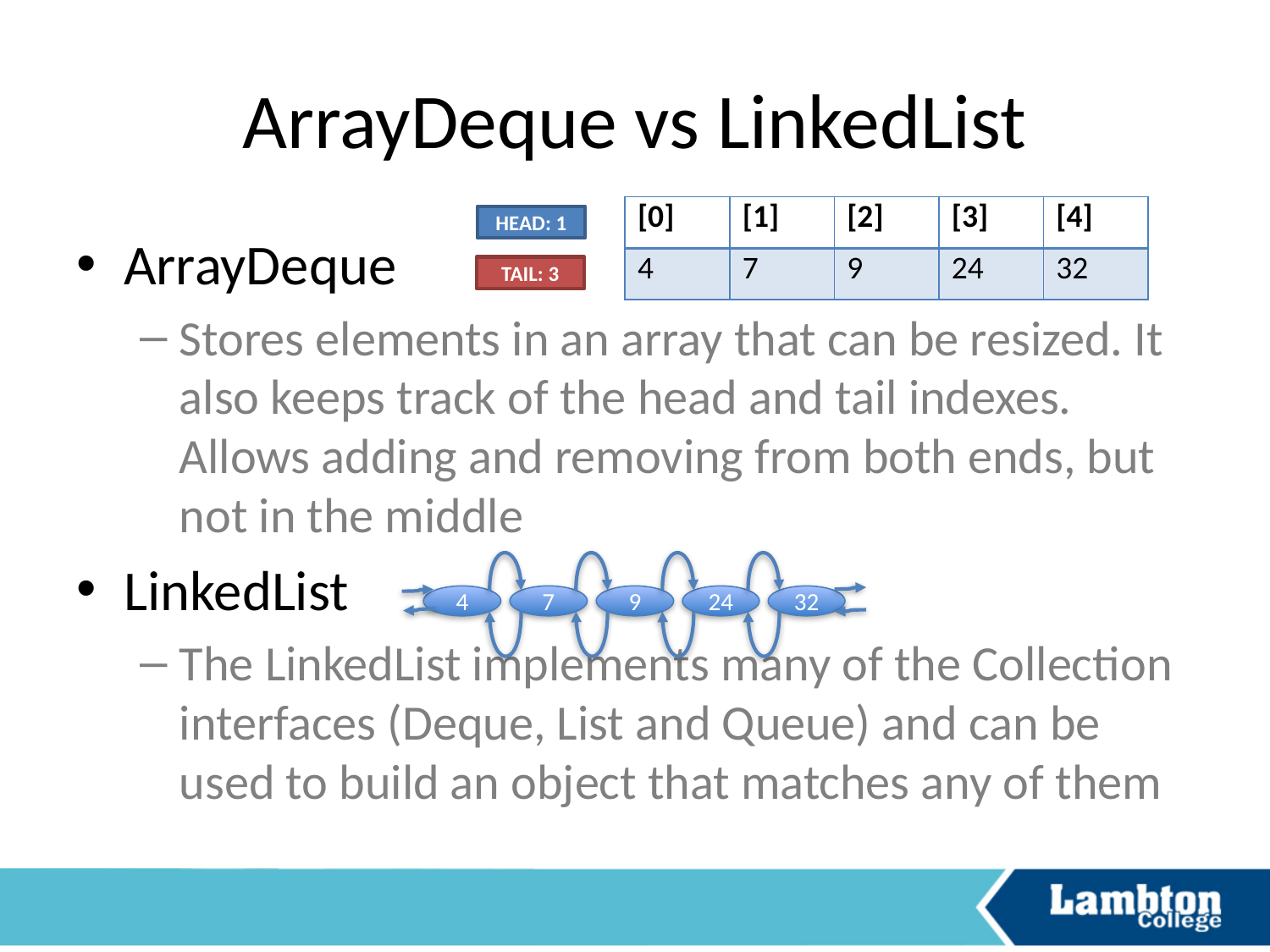

# ArrayDeque vs LinkedList
| [0] | [1] | [2] | [3] | [4] |
| --- | --- | --- | --- | --- |
| 4 | 7 | 9 | 24 | 32 |
HEAD: 1
ArrayDeque
Stores elements in an array that can be resized. It also keeps track of the head and tail indexes. Allows adding and removing from both ends, but not in the middle
LinkedList
The LinkedList implements many of the Collection interfaces (Deque, List and Queue) and can be used to build an object that matches any of them
TAIL: 3
4
7
9
24
32